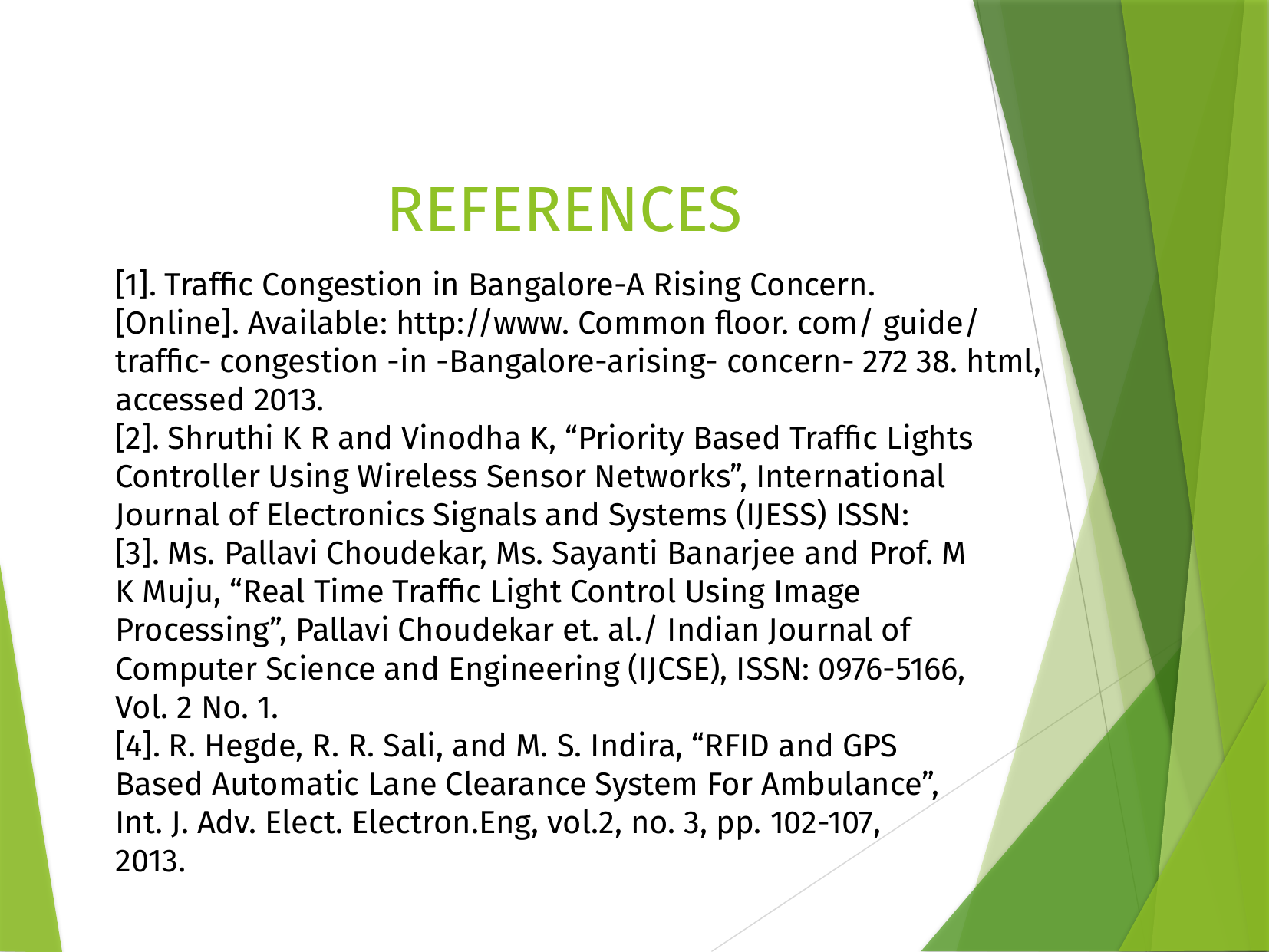

REFERENCES
[1]. Traffic Congestion in Bangalore-A Rising Concern.
[Online]. Available: http://www. Common floor. com/ guide/
traffic- congestion -in -Bangalore-arising- concern- 272 38. html,
accessed 2013.
[2]. Shruthi K R and Vinodha K, “Priority Based Traffic Lights
Controller Using Wireless Sensor Networks”, International
Journal of Electronics Signals and Systems (IJESS) ISSN:
[3]. Ms. Pallavi Choudekar, Ms. Sayanti Banarjee and Prof. M
K Muju, “Real Time Traffic Light Control Using Image
Processing”, Pallavi Choudekar et. al./ Indian Journal of
Computer Science and Engineering (IJCSE), ISSN: 0976-5166,
Vol. 2 No. 1.
[4]. R. Hegde, R. R. Sali, and M. S. Indira, “RFID and GPS
Based Automatic Lane Clearance System For Ambulance”,
Int. J. Adv. Elect. Electron.Eng, vol.2, no. 3, pp. 102-107,
2013.